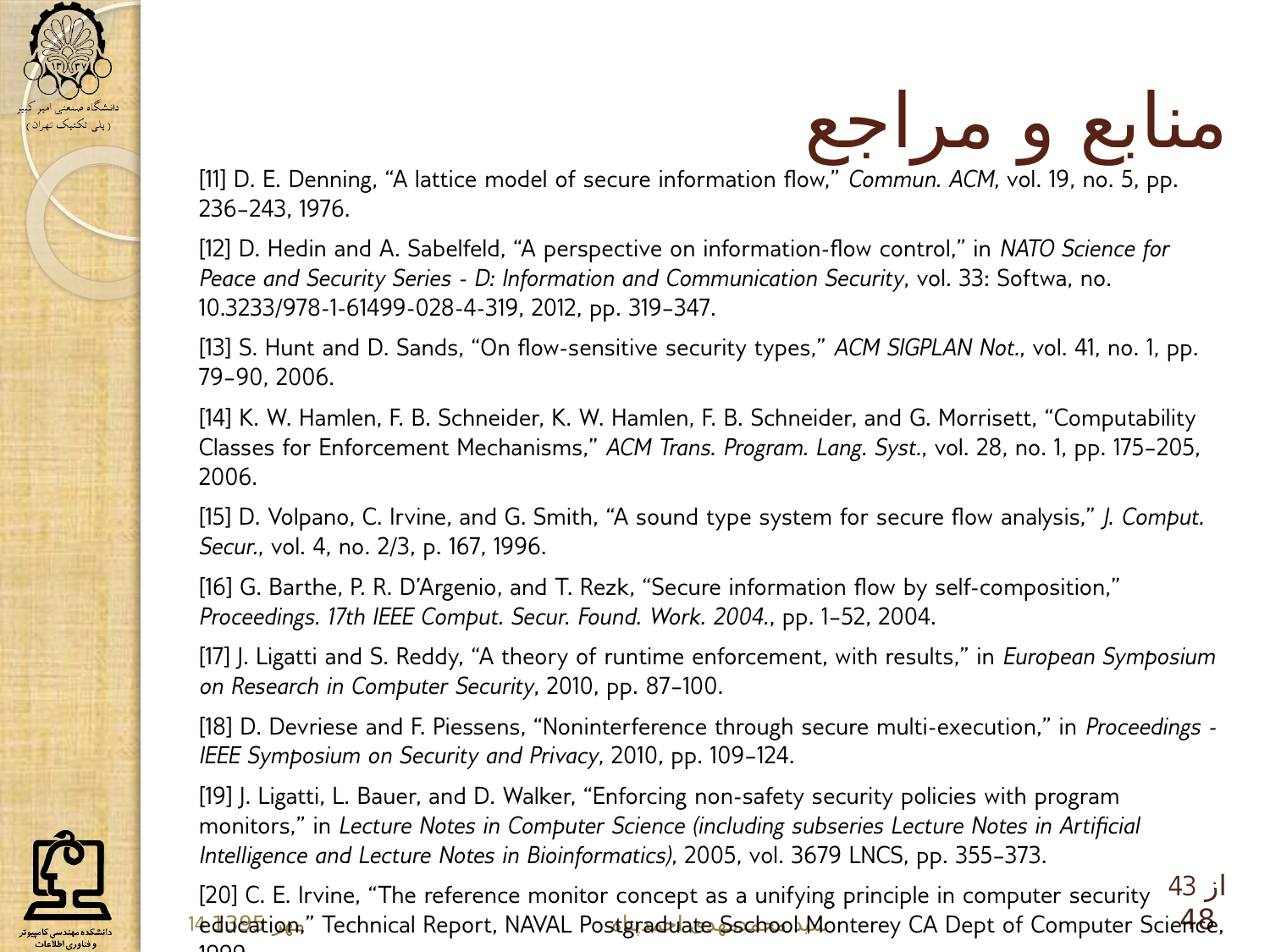

# منابع و مراجع
[11] D. E. Denning, “A lattice model of secure information flow,” Commun. ACM, vol. 19, no. 5, pp. 236–243, 1976.
[12] D. Hedin and A. Sabelfeld, “A perspective on information-flow control,” in NATO Science for Peace and Security Series - D: Information and Communication Security, vol. 33: Softwa, no. 10.3233/978-1-61499-028-4-319, 2012, pp. 319–347.
[13] S. Hunt and D. Sands, “On flow-sensitive security types,” ACM SIGPLAN Not., vol. 41, no. 1, pp. 79–90, 2006.
[14] K. W. Hamlen, F. B. Schneider, K. W. Hamlen, F. B. Schneider, and G. Morrisett, “Computability Classes for Enforcement Mechanisms,” ACM Trans. Program. Lang. Syst., vol. 28, no. 1, pp. 175–205, 2006.
[15] D. Volpano, C. Irvine, and G. Smith, “A sound type system for secure flow analysis,” J. Comput. Secur., vol. 4, no. 2/3, p. 167, 1996.
[16] G. Barthe, P. R. D’Argenio, and T. Rezk, “Secure information flow by self-composition,” Proceedings. 17th IEEE Comput. Secur. Found. Work. 2004., pp. 1–52, 2004.
[17] J. Ligatti and S. Reddy, “A theory of runtime enforcement, with results,” in European Symposium on Research in Computer Security, 2010, pp. 87–100.
[18] D. Devriese and F. Piessens, “Noninterference through secure multi-execution,” in Proceedings - IEEE Symposium on Security and Privacy, 2010, pp. 109–124.
[19] J. Ligatti, L. Bauer, and D. Walker, “Enforcing non-safety security policies with program monitors,” in Lecture Notes in Computer Science (including subseries Lecture Notes in Artificial Intelligence and Lecture Notes in Bioinformatics), 2005, vol. 3679 LNCS, pp. 355–373.
[20] C. E. Irvine, “The reference monitor concept as a unifying principle in computer security education,” Technical Report, NAVAL Postgraduate Sschool Monterey CA Dept of Computer Science, 1999.
43 از 48